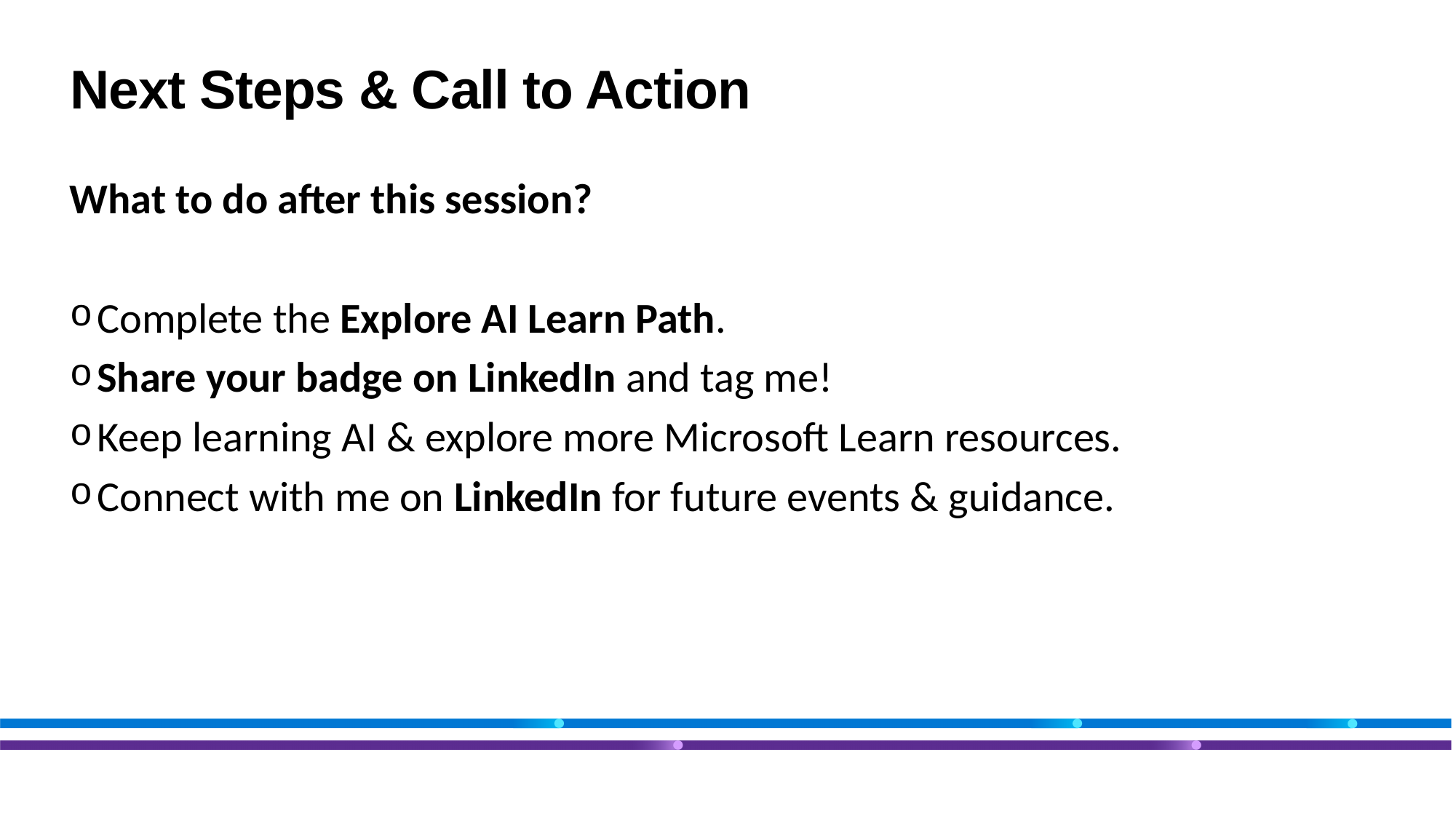

# Next Steps & Call to Action
What to do after this session?

Complete the Explore AI Learn Path.
Share your badge on LinkedIn and tag me!
Keep learning AI & explore more Microsoft Learn resources.
Connect with me on LinkedIn for future events & guidance.